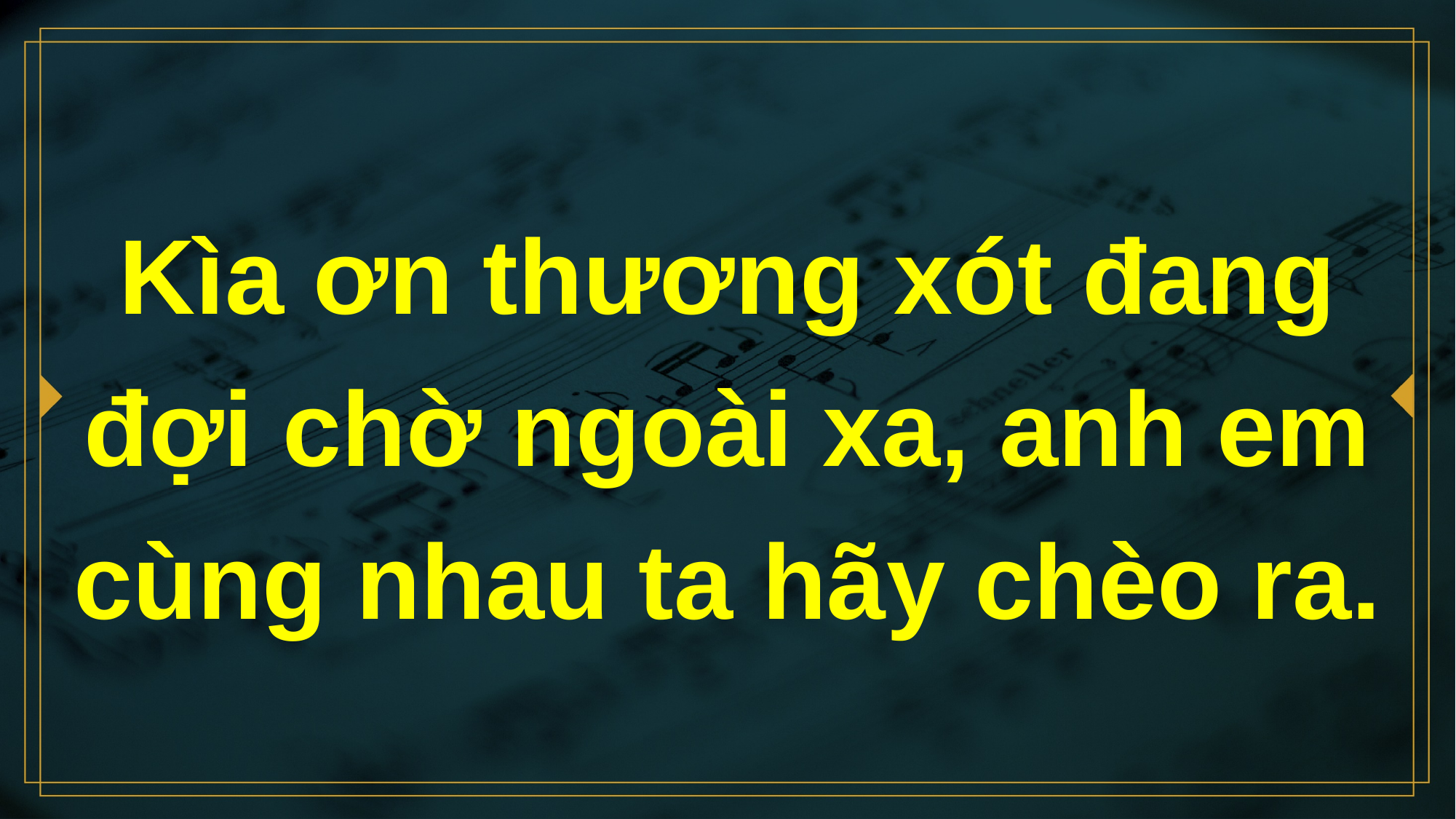

# Kìa ơn thương xót đang đợi chờ ngoài xa, anh em cùng nhau ta hãy chèo ra.